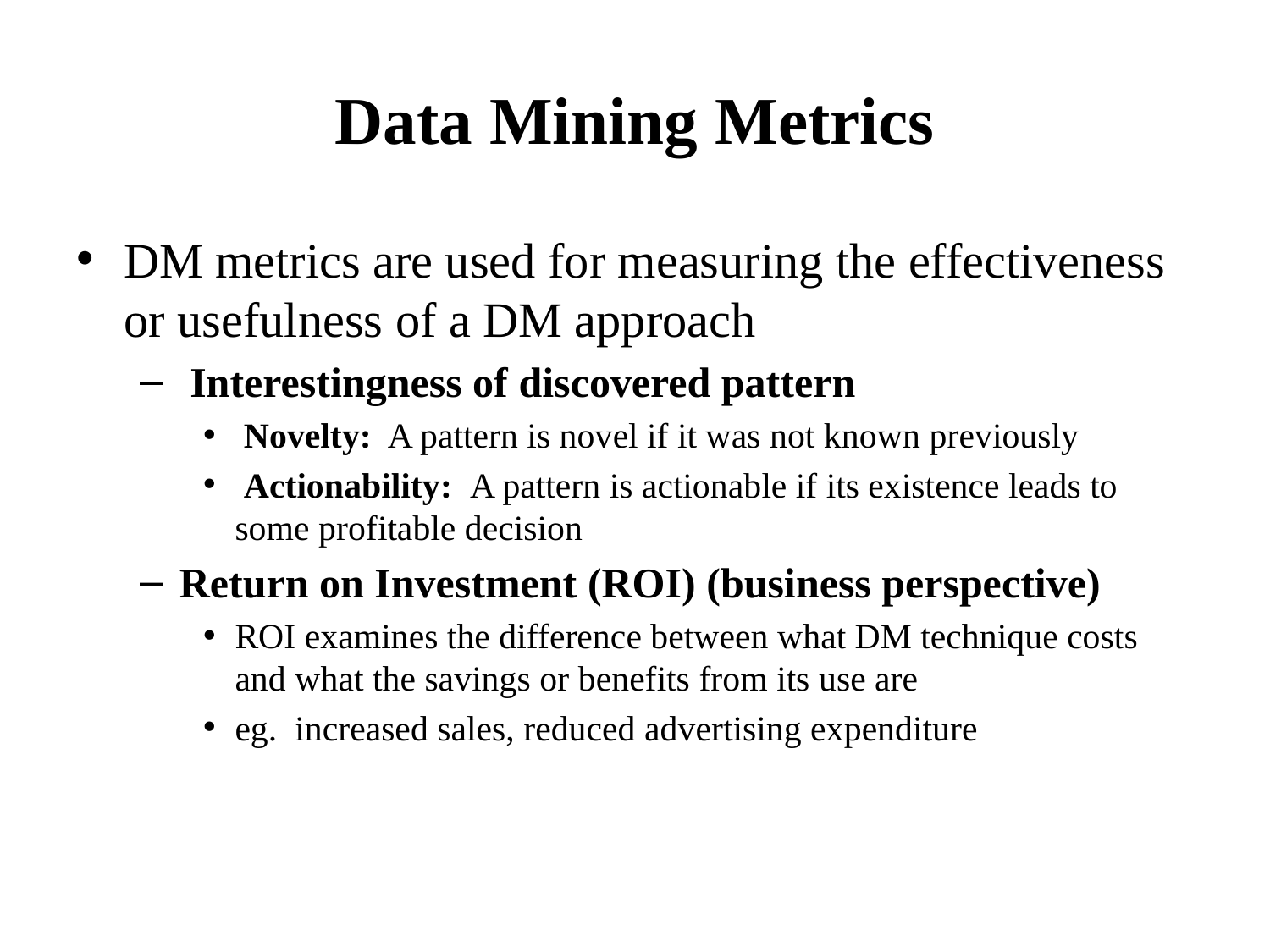

# Data Mining Metrics
DM metrics are used for measuring the effectiveness or usefulness of a DM approach
 Interestingness of discovered pattern
 Novelty:  A pattern is novel if it was not known previously
 Actionability:  A pattern is actionable if its existence leads to some profitable decision
Return on Investment (ROI) (business perspective)
ROI examines the difference between what DM technique costs and what the savings or benefits from its use are
eg.  increased sales, reduced advertising expenditure